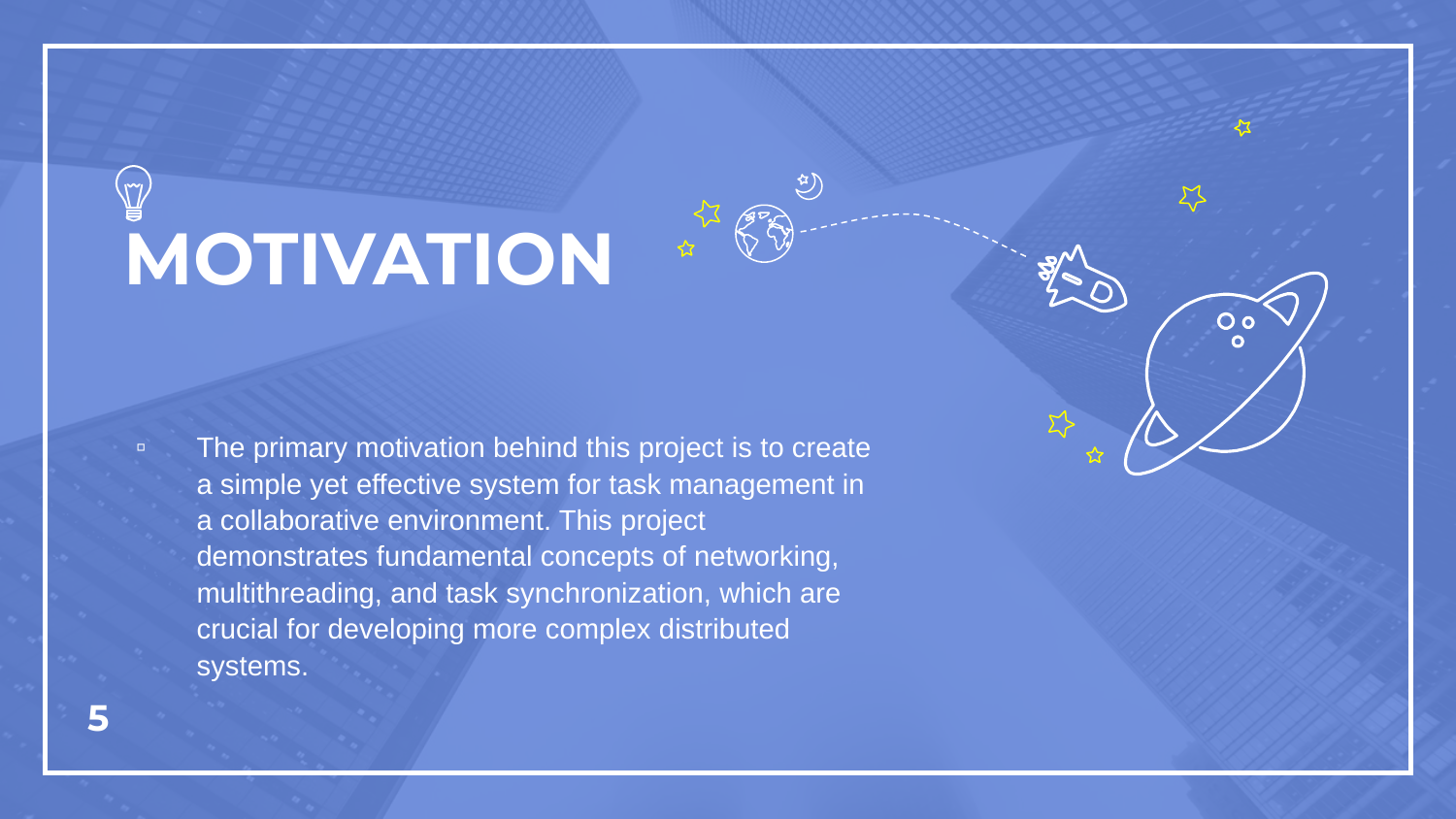

MOTIVATION

The primary motivation behind this project is to create a simple yet effective system for task management in a collaborative environment. This project demonstrates fundamental concepts of networking, multithreading, and task synchronization, which are crucial for developing more complex distributed systems.

5